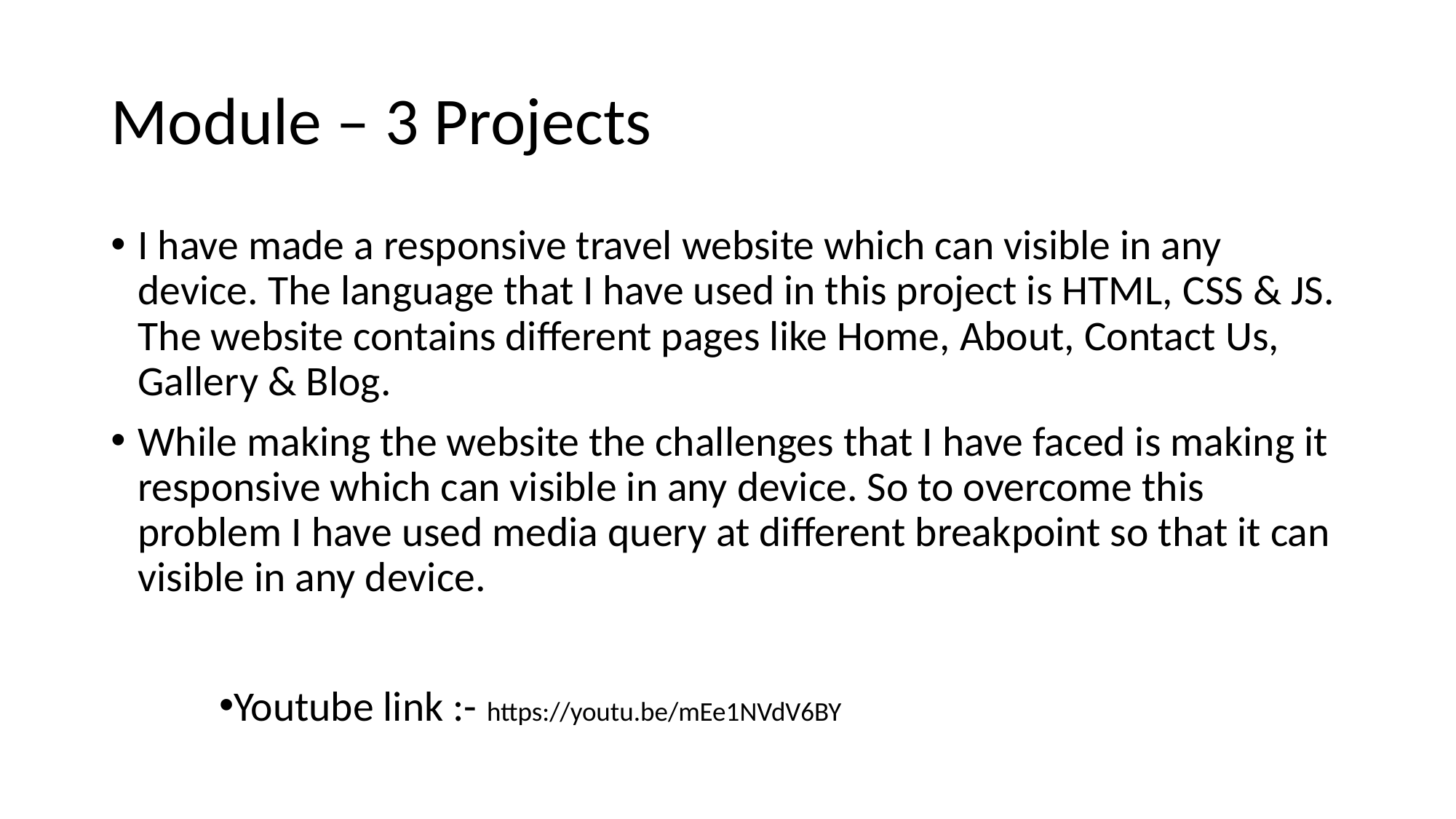

# Module – 3 Projects
I have made a responsive travel website which can visible in any device. The language that I have used in this project is HTML, CSS & JS. The website contains different pages like Home, About, Contact Us, Gallery & Blog.
While making the website the challenges that I have faced is making it responsive which can visible in any device. So to overcome this problem I have used media query at different breakpoint so that it can visible in any device.

Youtube link :- https://youtu.be/mEe1NVdV6BY